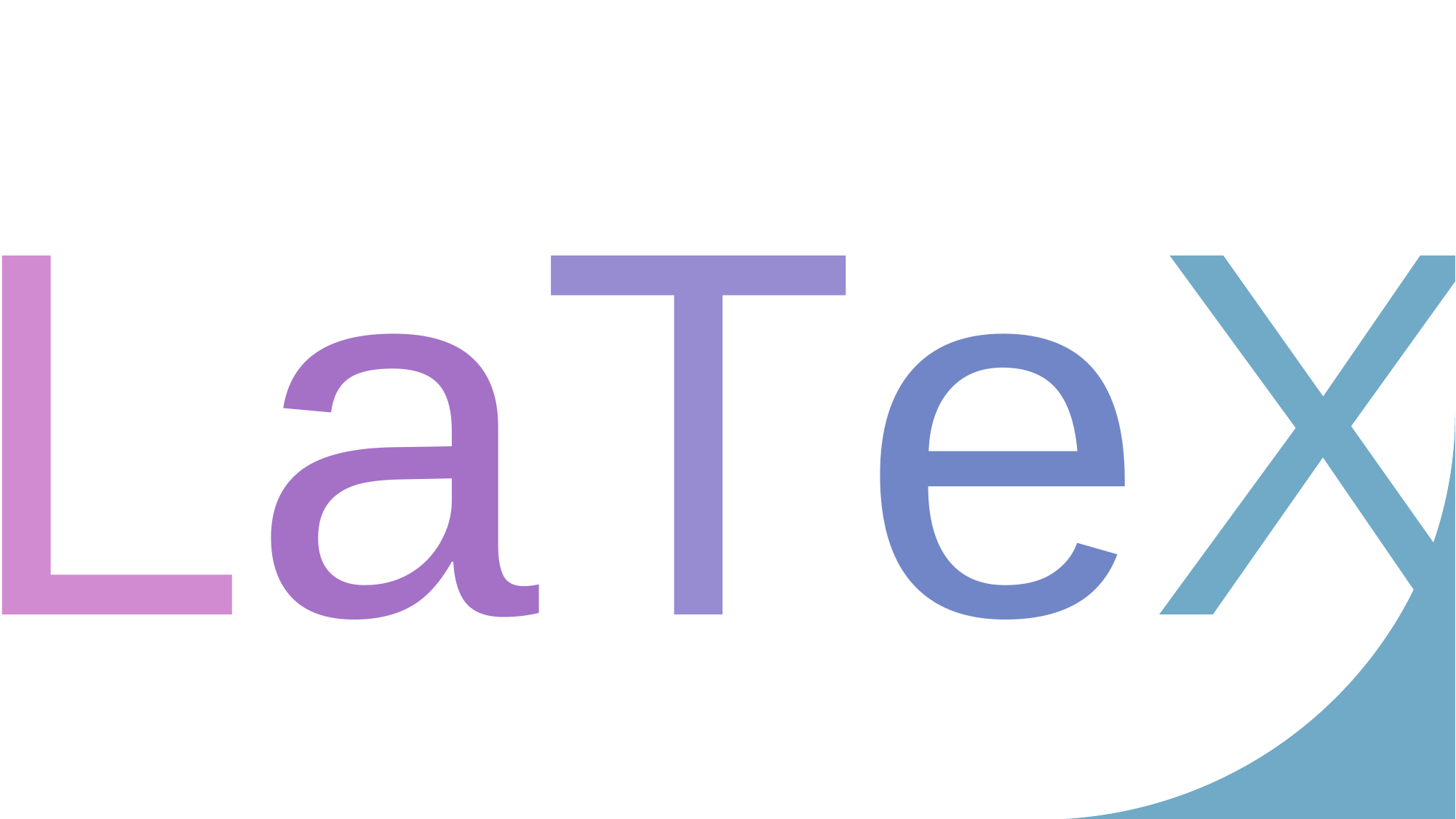

Referências Bibliográficas
  Títulos e Seções
  Ambientes e Pacotes
  Fórmulas Matemáticas
 Sintaxe Básica
 Documento LaTeX
 Vantagens do LaTeX
 Introdução ao LaTeX
LaTeX